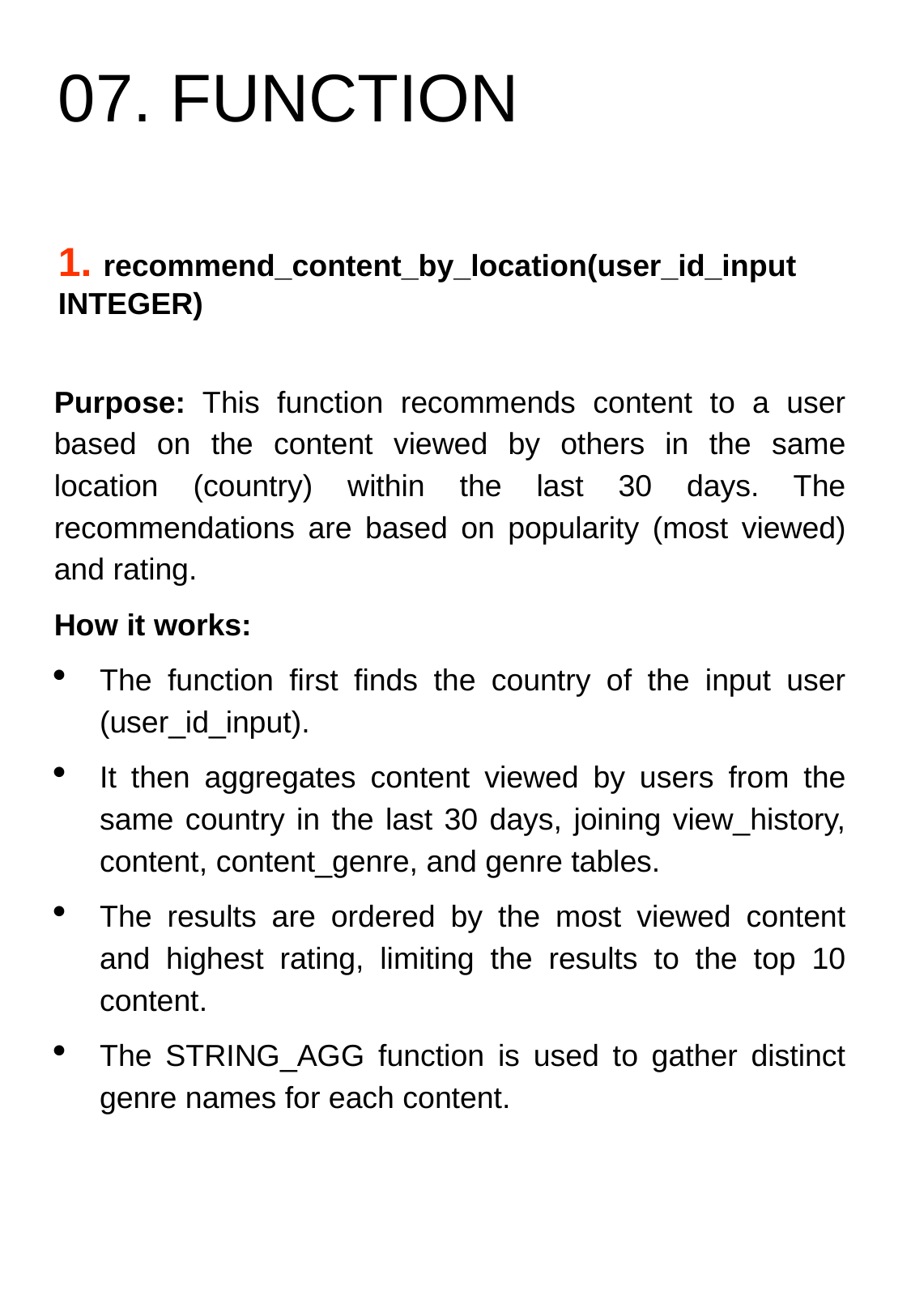

07. FUNCTION
1. recommend_content_by_location(user_id_input INTEGER)
Purpose: This function recommends content to a user based on the content viewed by others in the same location (country) within the last 30 days. The recommendations are based on popularity (most viewed) and rating.
How it works:
The function first finds the country of the input user (user_id_input).
It then aggregates content viewed by users from the same country in the last 30 days, joining view_history, content, content_genre, and genre tables.
The results are ordered by the most viewed content and highest rating, limiting the results to the top 10 content.
The STRING_AGG function is used to gather distinct genre names for each content.